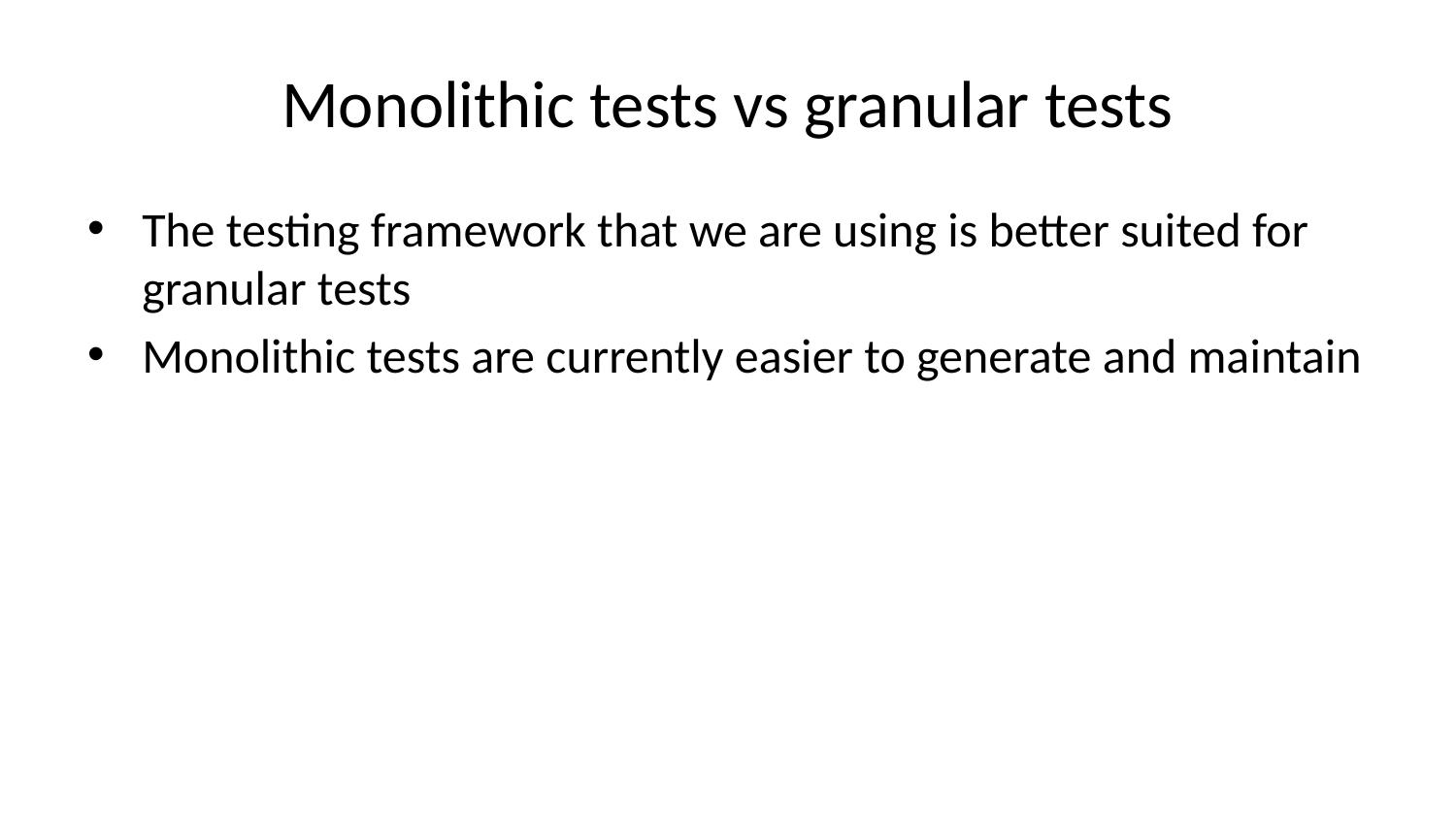

# Monolithic tests vs granular tests
The testing framework that we are using is better suited for granular tests
Monolithic tests are currently easier to generate and maintain